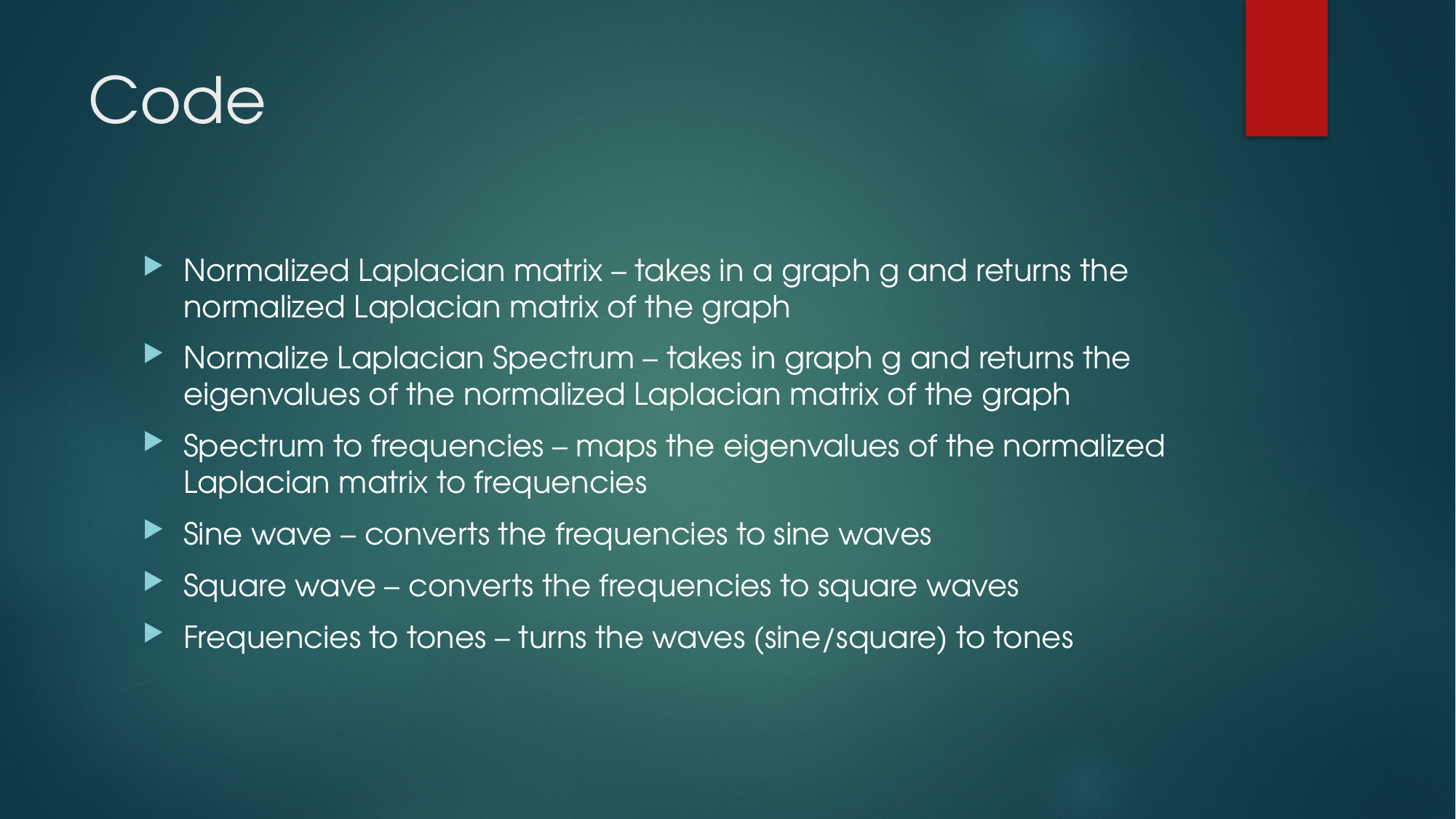

# Code
Normalized Laplacian matrix – takes in a graph g and returns the normalized Laplacian matrix of the graph
Normalize Laplacian Spectrum – takes in graph g and returns the eigenvalues of the normalized Laplacian matrix of the graph
Spectrum to frequencies – maps the eigenvalues of the normalized Laplacian matrix to frequencies
Sine wave – converts the frequencies to sine waves
Square wave – converts the frequencies to square waves
Frequencies to tones – turns the waves (sine/square) to tones